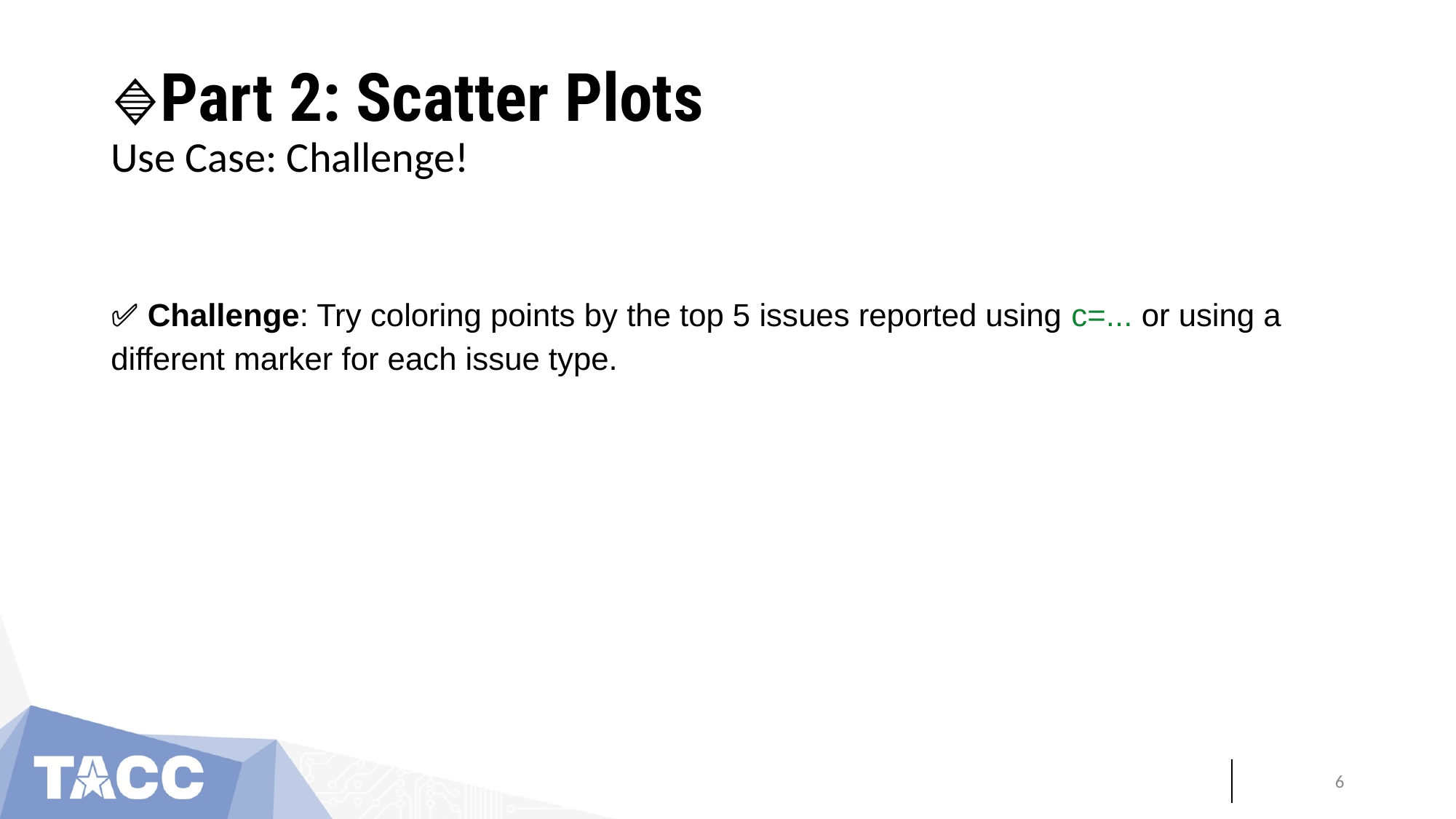

# 🔹Part 2: Scatter Plots Use Case: Challenge!

✅ Challenge: Try coloring points by the top 5 issues reported using c=... or using a different marker for each issue type.

6